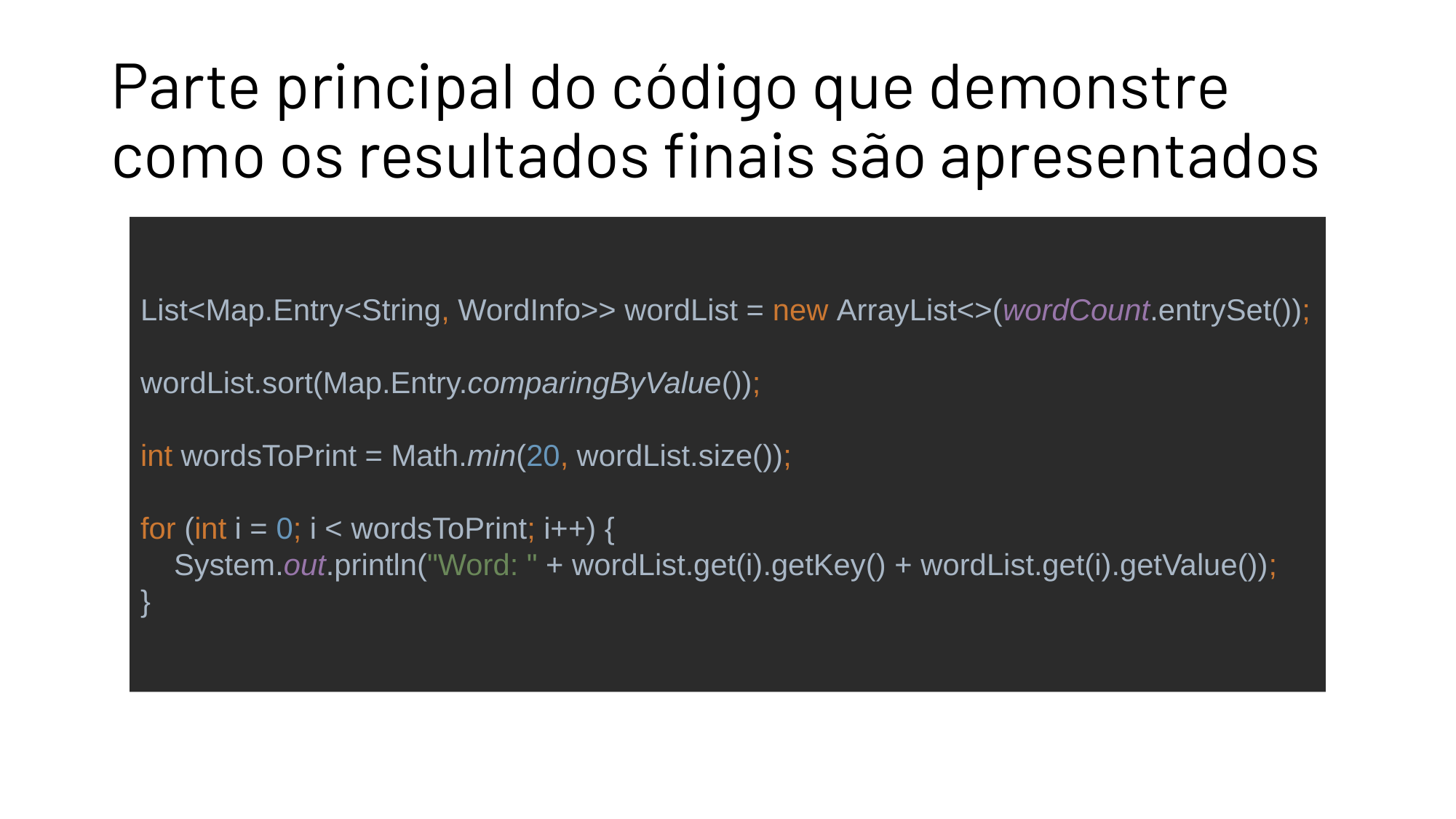

# Parte principal do código que demonstre como os resultados finais são apresentados
List<Map.Entry<String, WordInfo>> wordList = new ArrayList<>(wordCount.entrySet());
wordList.sort(Map.Entry.comparingByValue());
int wordsToPrint = Math.min(20, wordList.size());
for (int i = 0; i < wordsToPrint; i++) {
    System.out.println("Word: " + wordList.get(i).getKey() + wordList.get(i).getValue());
}